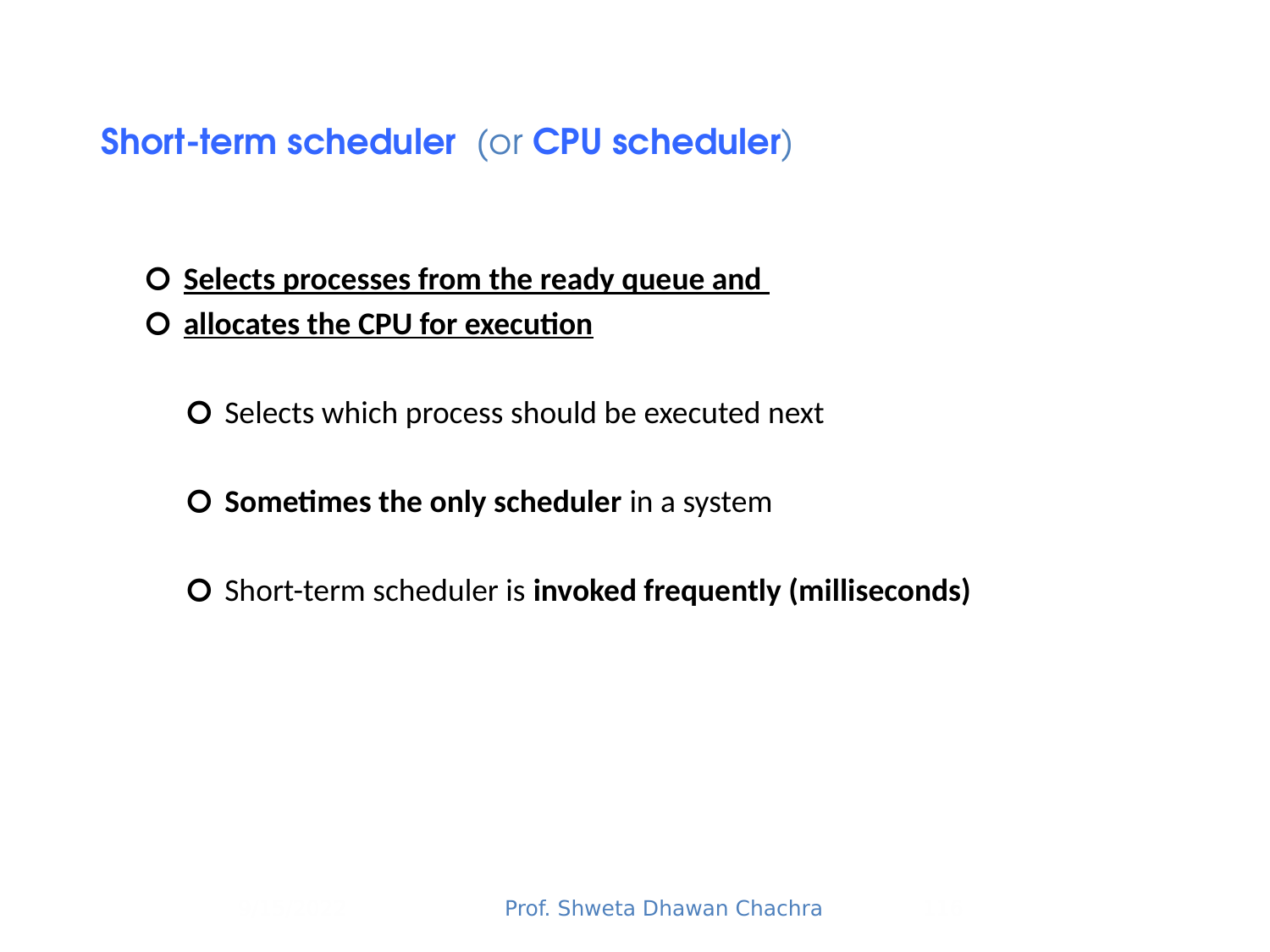

Short-term scheduler  (or CPU scheduler)
Selects processes from the ready queue and
allocates the CPU for execution

Selects which process should be executed next

Sometimes the only scheduler in a system

Short-term scheduler is invoked frequently (milliseconds)
9/15/2022
Prof. Shweta Dhawan Chachra
116